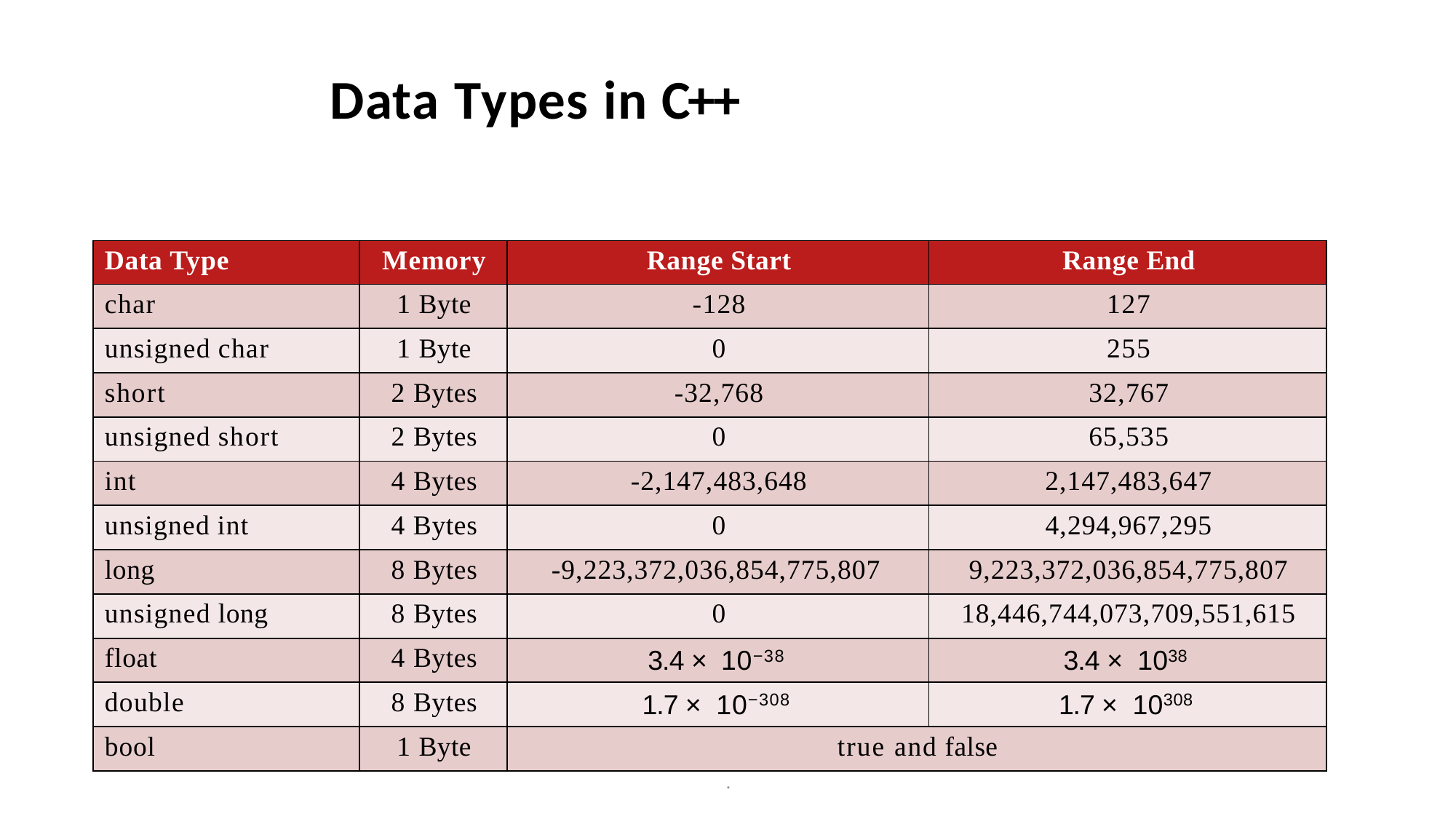

# Data Types in C++
| Data Type | Memory | Range Start | Range End |
| --- | --- | --- | --- |
| char | 1 Byte | -128 | 127 |
| unsigned char | 1 Byte | 0 | 255 |
| short | 2 Bytes | -32,768 | 32,767 |
| unsigned short | 2 Bytes | 0 | 65,535 |
| int | 4 Bytes | -2,147,483,648 | 2,147,483,647 |
| unsigned int | 4 Bytes | 0 | 4,294,967,295 |
| long | 8 Bytes | -9,223,372,036,854,775,807 | 9,223,372,036,854,775,807 |
| unsigned long | 8 Bytes | 0 | 18,446,744,073,709,551,615 |
| float | 4 Bytes | 3.4 × 10−38 | 3.4 × 1038 |
| double | 8 Bytes | 1.7 × 10−308 | 1.7 × 10308 |
| bool | 1 Byte | true and false |  |
.